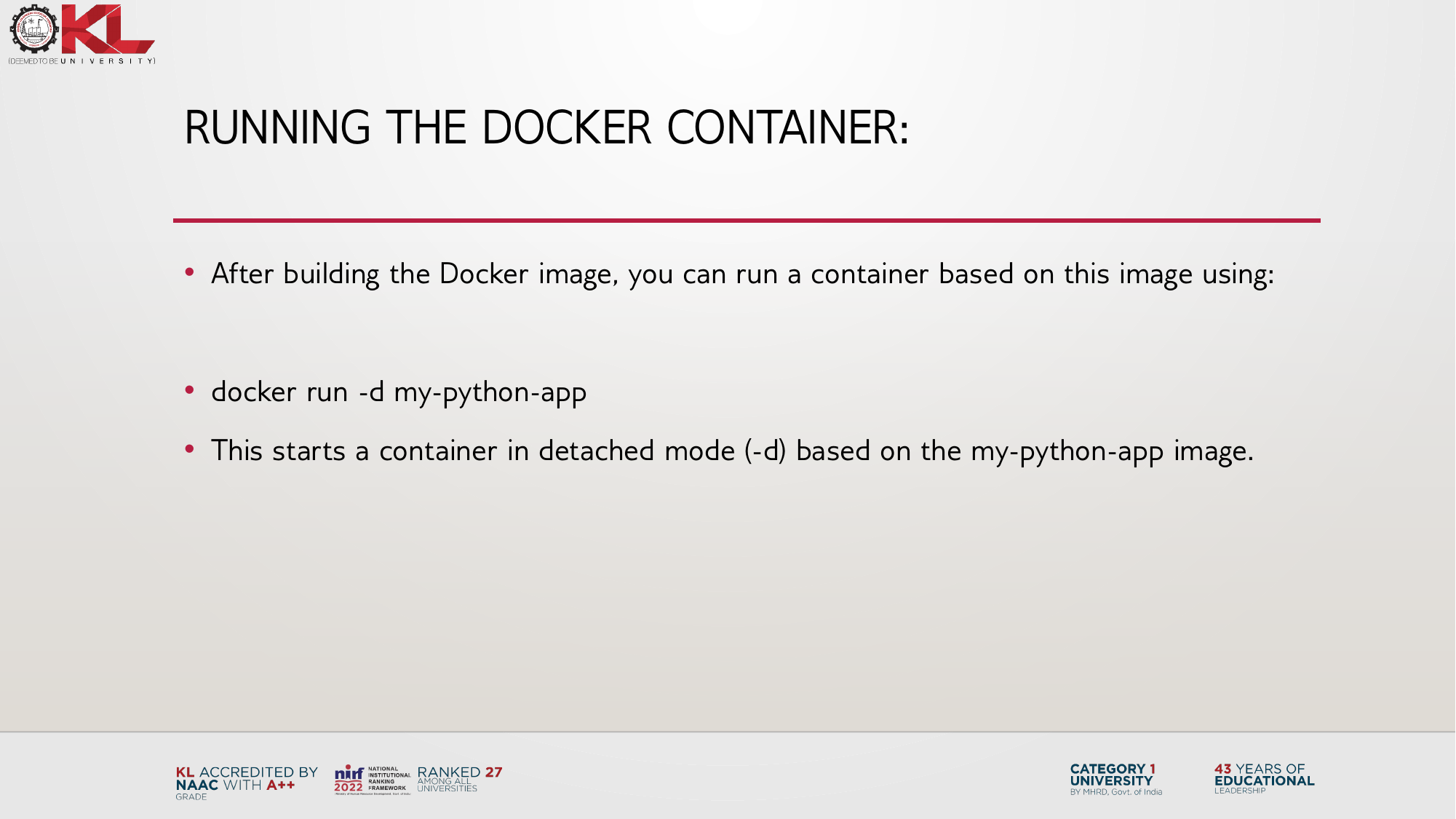

# Running the Docker Container:
After building the Docker image, you can run a container based on this image using:

docker run -d my-python-app
This starts a container in detached mode (-d) based on the my-python-app image.